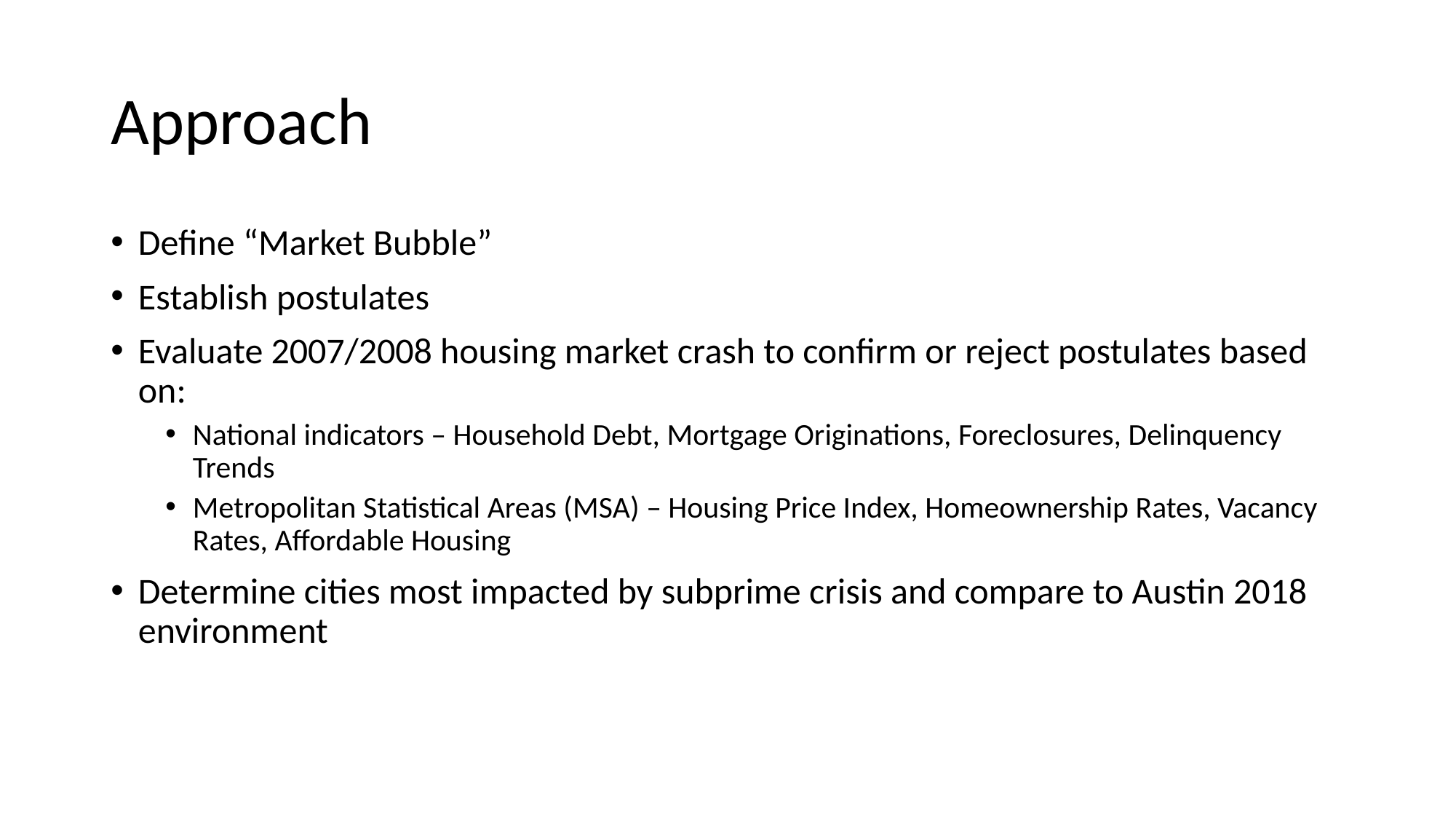

# Approach
Define “Market Bubble”
Establish postulates
Evaluate 2007/2008 housing market crash to confirm or reject postulates based on:
National indicators – Household Debt, Mortgage Originations, Foreclosures, Delinquency Trends
Metropolitan Statistical Areas (MSA) – Housing Price Index, Homeownership Rates, Vacancy Rates, Affordable Housing
Determine cities most impacted by subprime crisis and compare to Austin 2018 environment